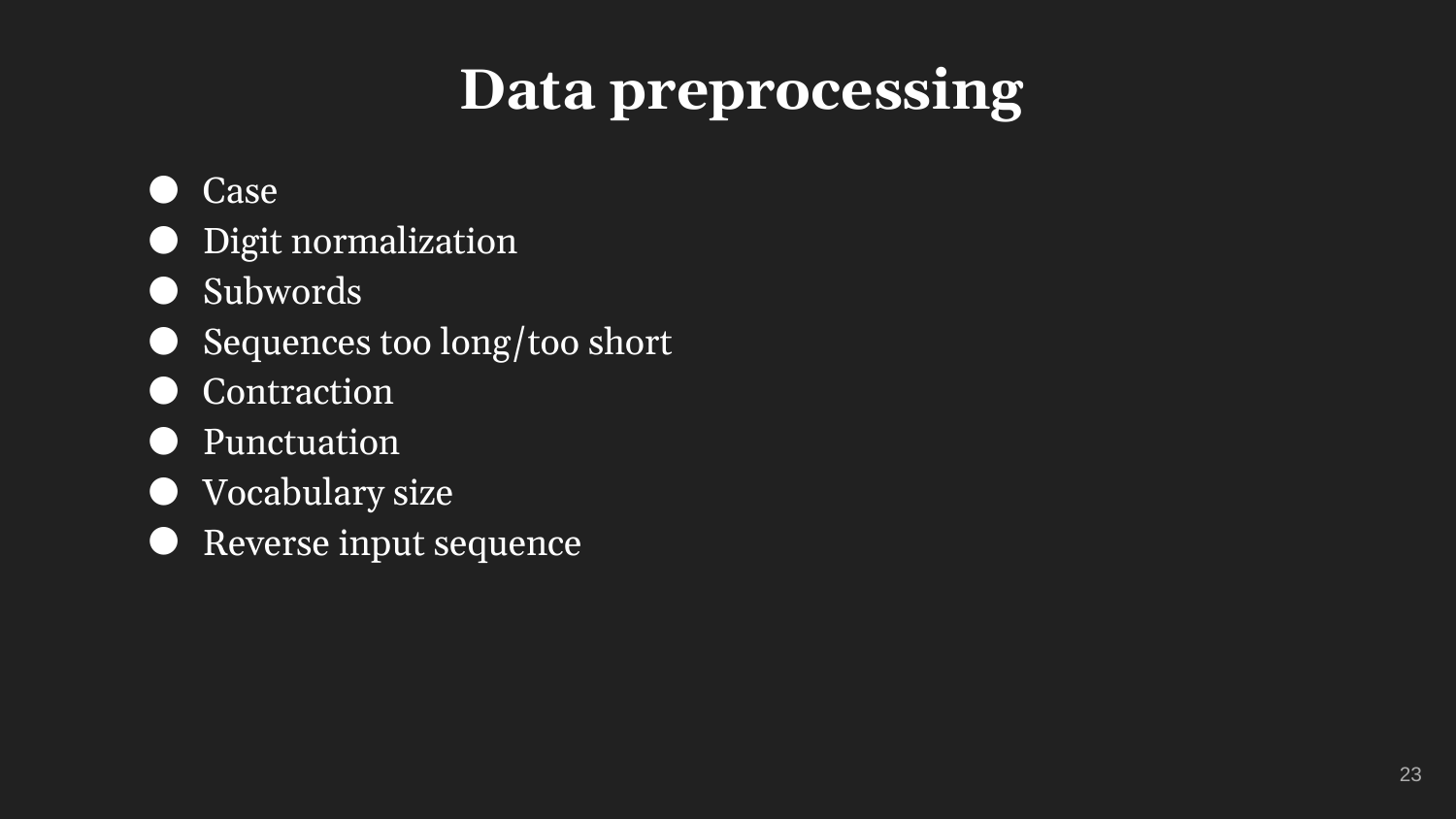

# Data preprocessing
Case
Digit normalization
Subwords
Sequences too long/too short
Contraction
Punctuation
Vocabulary size
Reverse input sequence
23